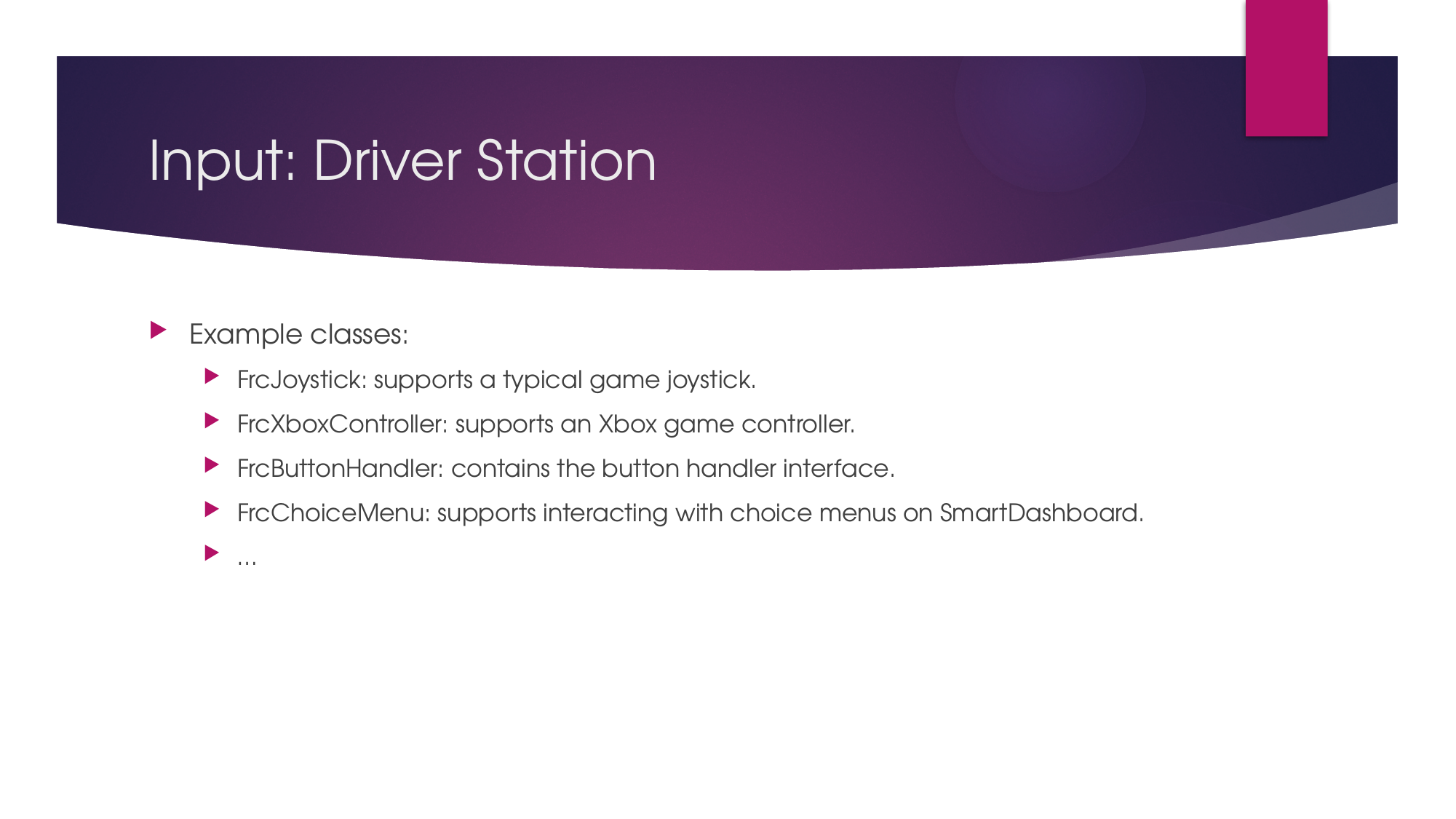

# Input: Driver Station
Example classes:
FrcJoystick: supports a typical game joystick.
FrcXboxController: supports an Xbox game controller.
FrcButtonHandler: contains the button handler interface.
FrcChoiceMenu: supports interacting with choice menus on SmartDashboard.
…